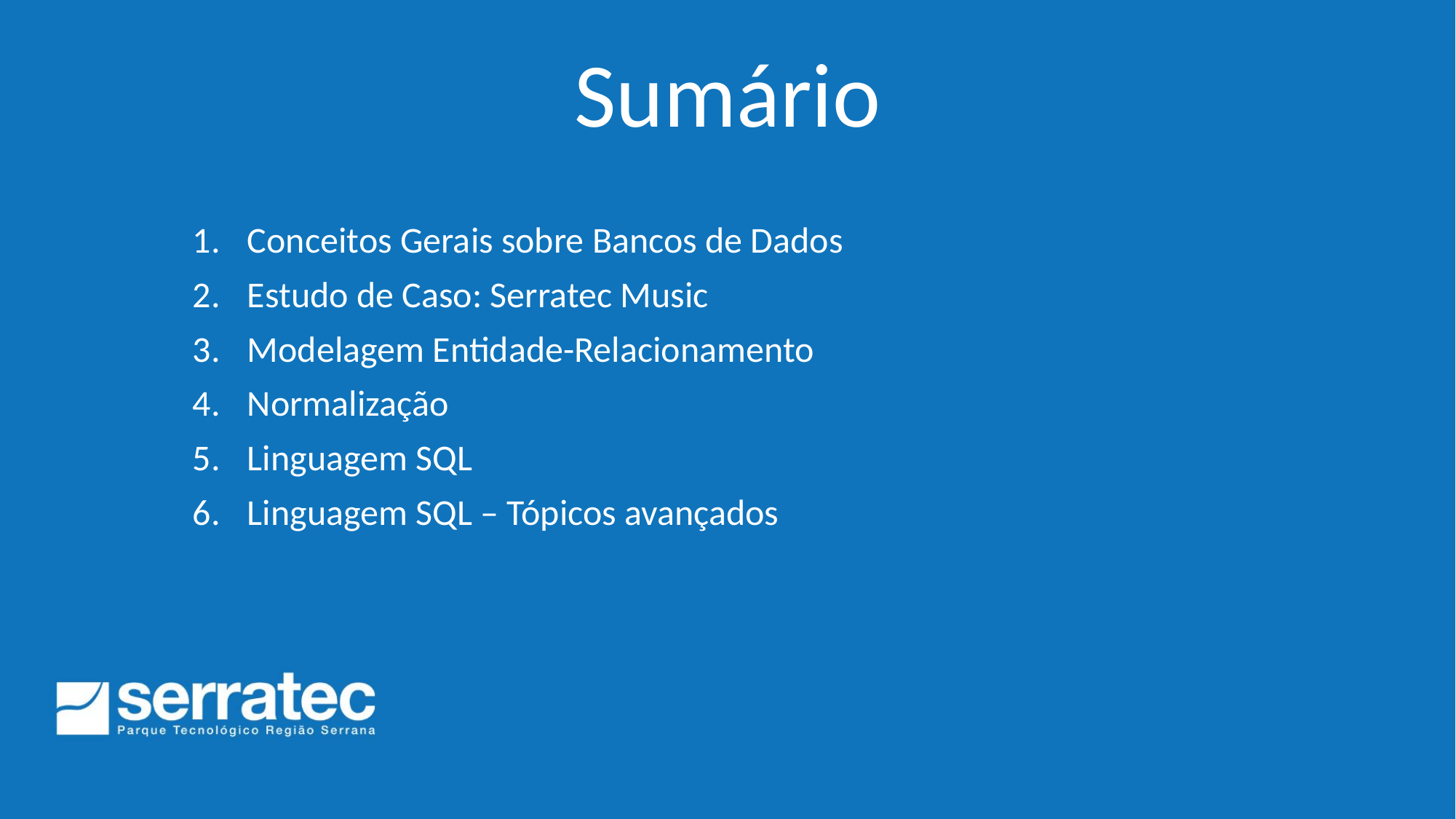

# Sumário
Conceitos Gerais sobre Bancos de Dados
Estudo de Caso: Serratec Music
Modelagem Entidade-Relacionamento
Normalização
Linguagem SQL
Linguagem SQL – Tópicos avançados